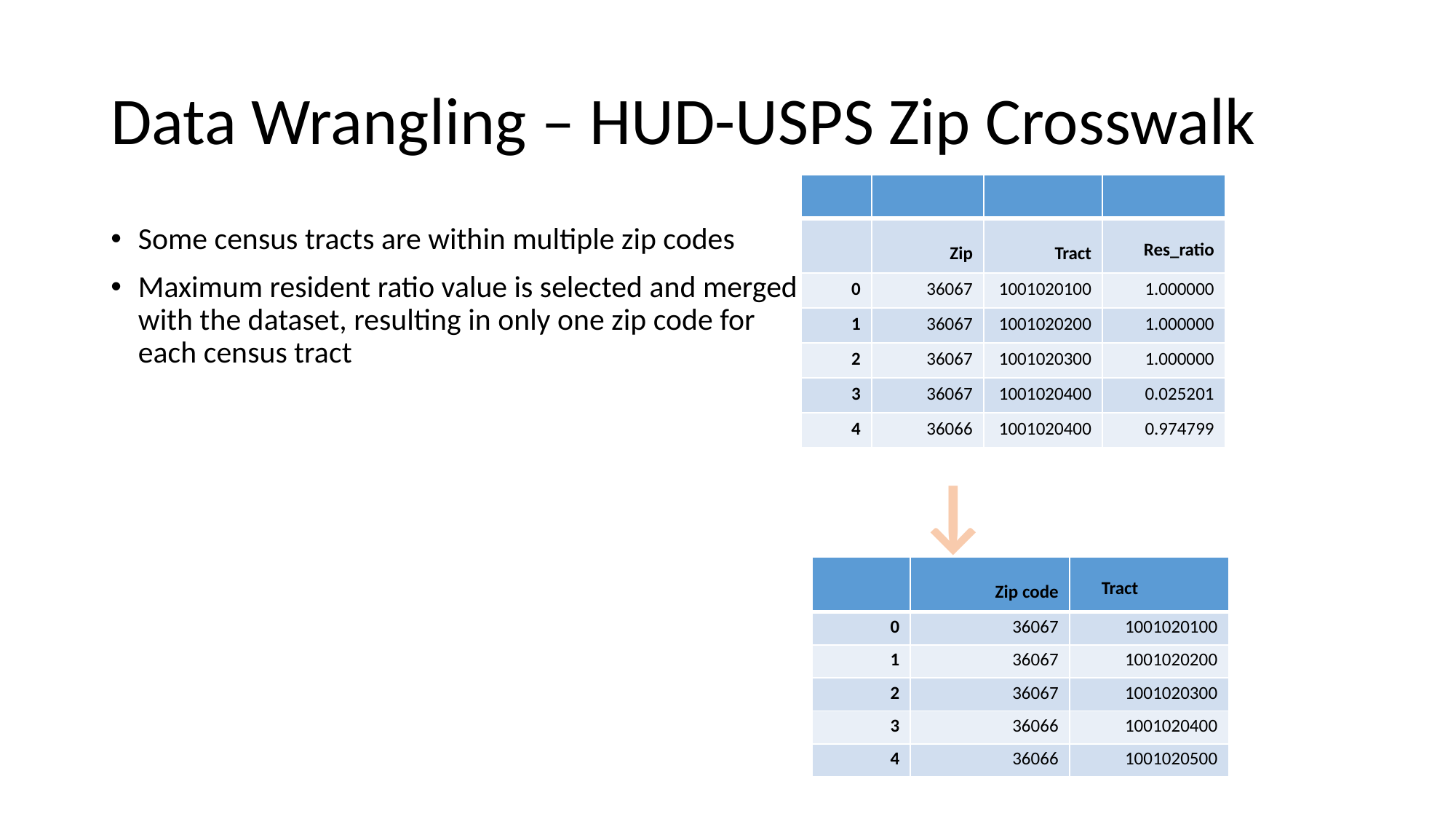

# Data Wrangling – HUD-USPS Zip Crosswalk
|  |  |  |  |
| --- | --- | --- | --- |
|  | Zip | Tract | Res\_ratio |
| 0 | 36067 | 1001020100 | 1.000000 |
| 1 | 36067 | 1001020200 | 1.000000 |
| 2 | 36067 | 1001020300 | 1.000000 |
| 3 | 36067 | 1001020400 | 0.025201 |
| 4 | 36066 | 1001020400 | 0.974799 |
Some census tracts are within multiple zip codes
Maximum resident ratio value is selected and merged with the dataset, resulting in only one zip code for each census tract

↓
|  | Zip code | Tract |
| --- | --- | --- |
| 0 | 36067 | 1001020100 |
| 1 | 36067 | 1001020200 |
| 2 | 36067 | 1001020300 |
| 3 | 36066 | 1001020400 |
| 4 | 36066 | 1001020500 |